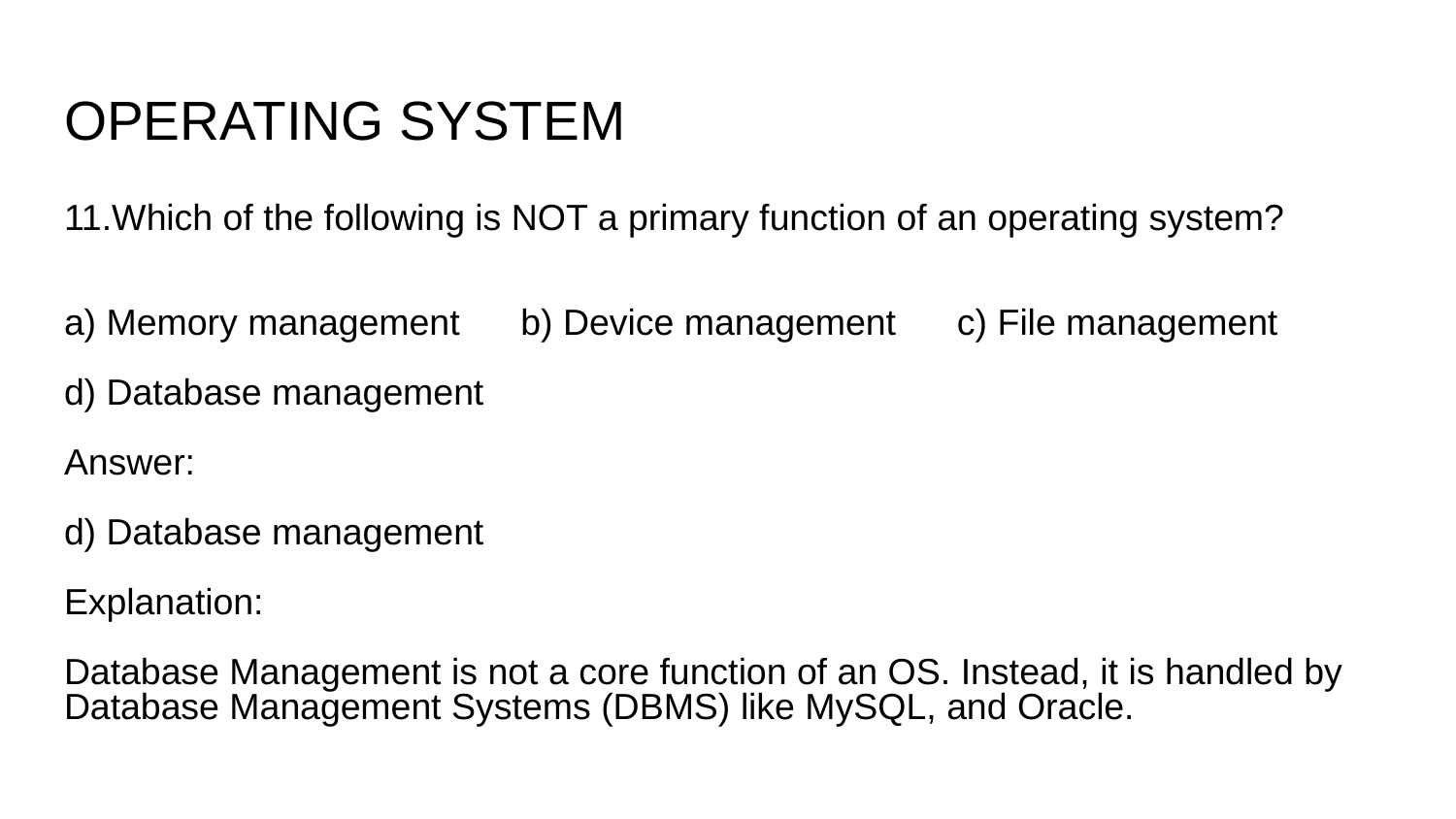

# OPERATING SYSTEM
11.Which of the following is NOT a primary function of an operating system?

a) Memory management      b) Device management      c) File management

d) Database management

Answer:

d) Database management

Explanation:

Database Management is not a core function of an OS. Instead, it is handled by Database Management Systems (DBMS) like MySQL, and Oracle.